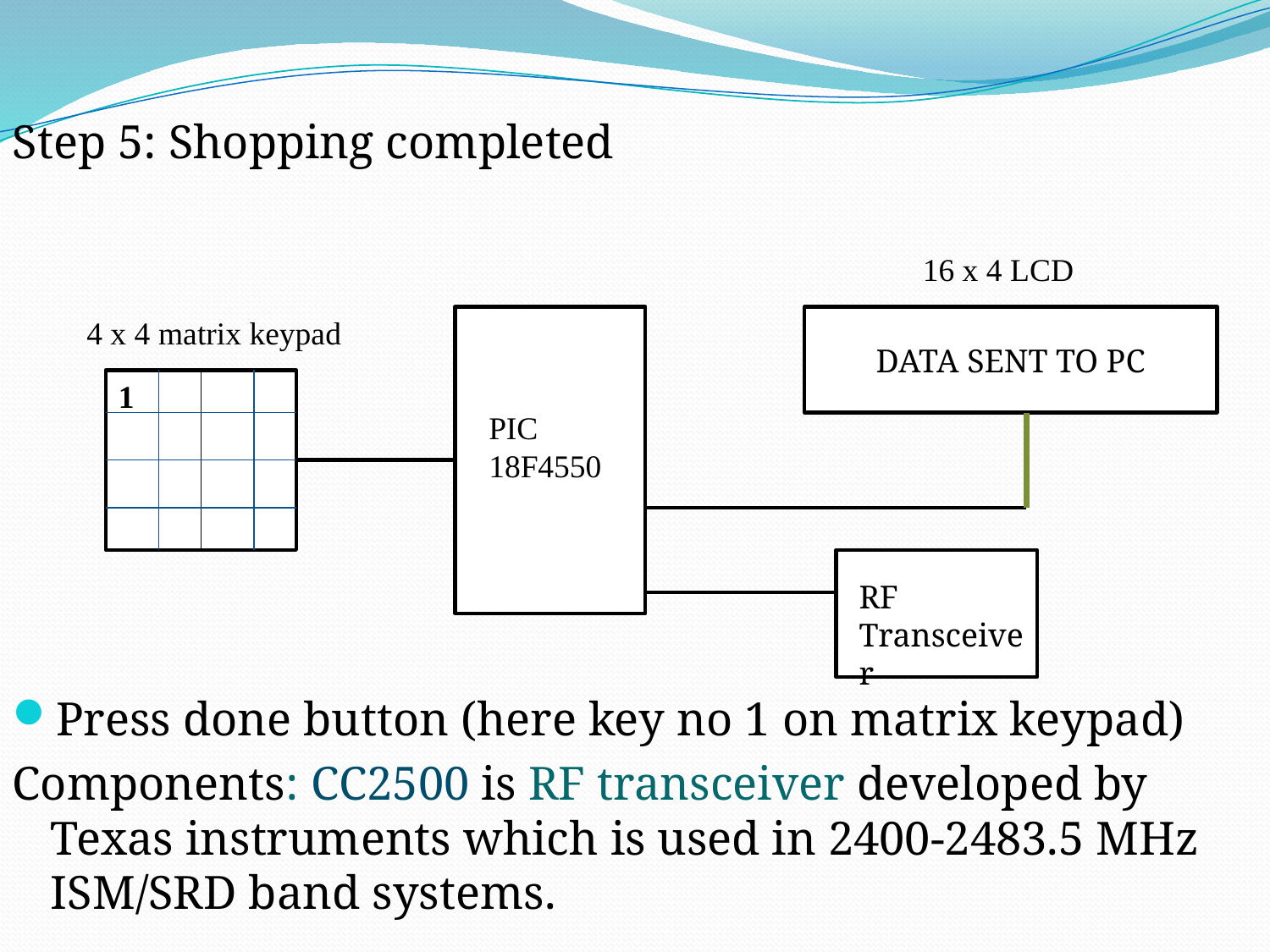

Step 5: Shopping completed

Press done button (here key no 1 on matrix keypad)
Components: CC2500 is RF transceiver developed by Texas instruments which is used in 2400-2483.5 MHz ISM/SRD band systems.
16 x 4 LCD
4 x 4 matrix keypad

DATA SENT TO PC

1
PIC
18F4550

RF Transceiver